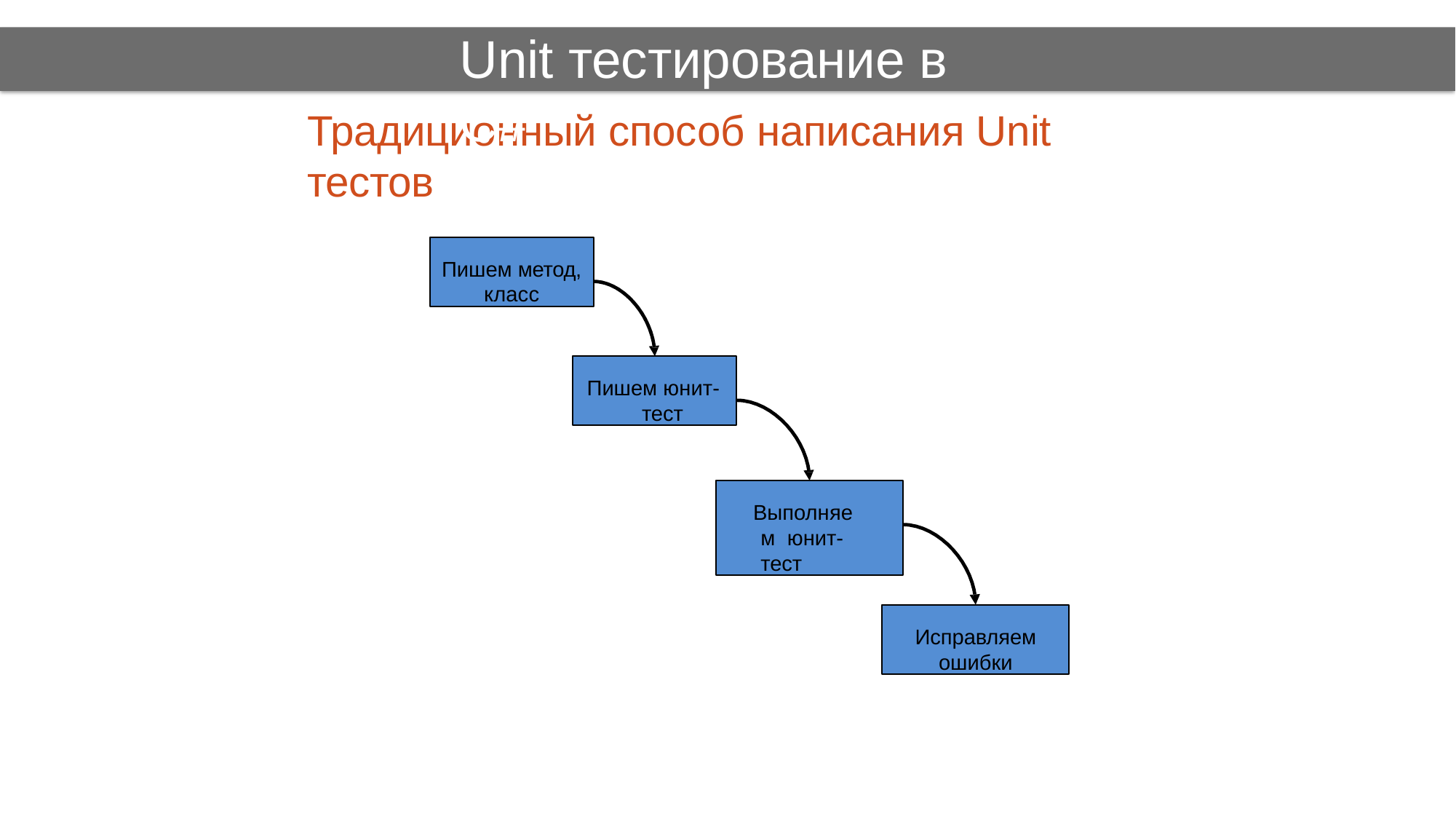

# Unit тестирование в C#

Традиционный способ написания Unit тестов
Пишем метод,
класс

Пишем юнит-  тест

Выполняем  юнит-тест

Исправляем
ошибки